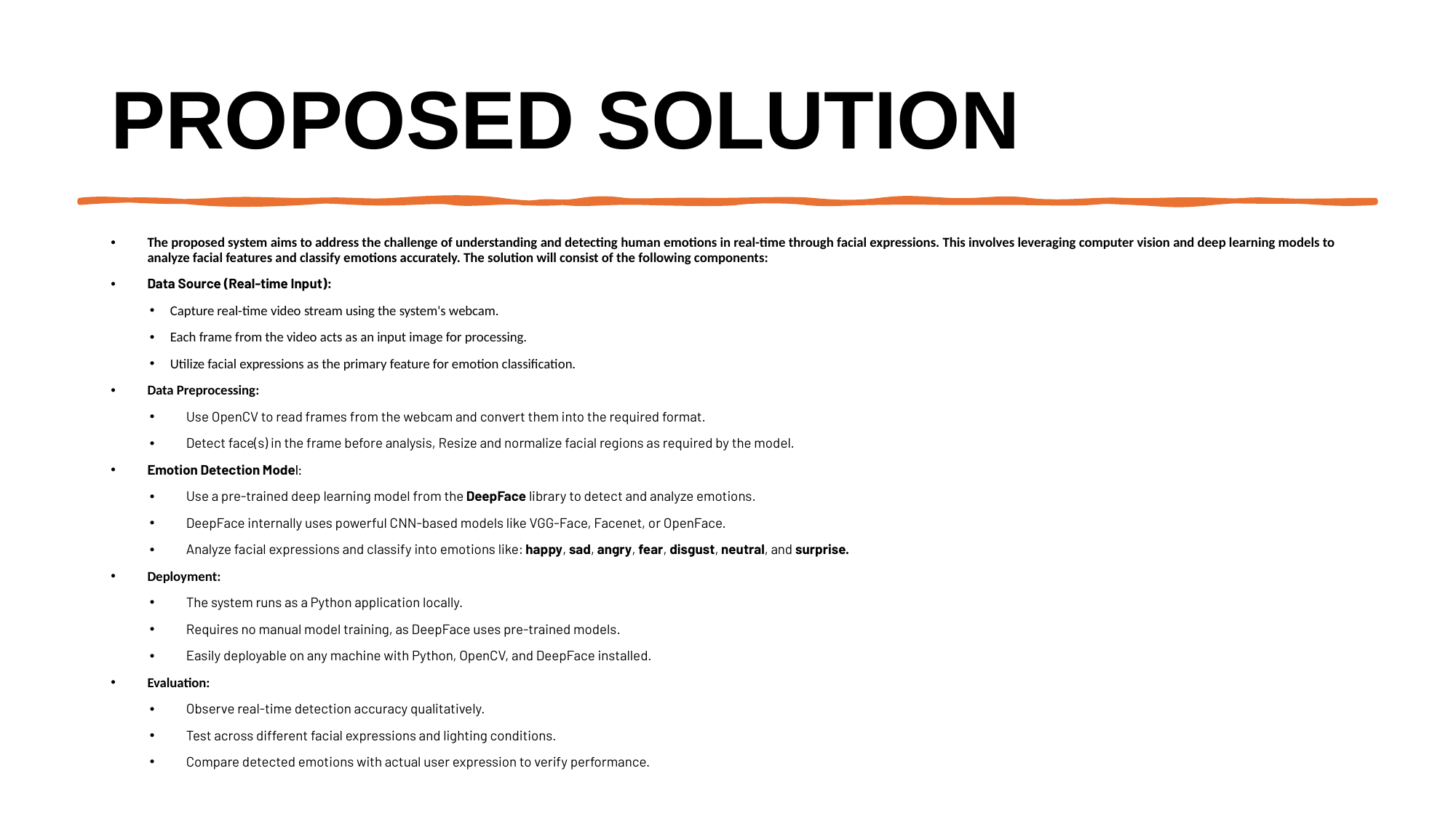

# Proposed Solution

The proposed system aims to address the challenge of understanding and detecting human emotions in real-time through facial expressions. This involves leveraging computer vision and deep learning models to analyze facial features and classify emotions accurately. The solution will consist of the following components:
Data Source (Real-time Input):
Capture real-time video stream using the system's webcam.
Each frame from the video acts as an input image for processing.
Utilize facial expressions as the primary feature for emotion classification.
Data Preprocessing:
Use OpenCV to read frames from the webcam and convert them into the required format.
Detect face(s) in the frame before analysis, Resize and normalize facial regions as required by the model.
Emotion Detection Model:
Use a pre-trained deep learning model from the DeepFace library to detect and analyze emotions.
DeepFace internally uses powerful CNN-based models like VGG-Face, Facenet, or OpenFace.
Analyze facial expressions and classify into emotions like: happy, sad, angry, fear, disgust, neutral, and surprise.
Deployment:
The system runs as a Python application locally.
Requires no manual model training, as DeepFace uses pre-trained models.
Easily deployable on any machine with Python, OpenCV, and DeepFace installed.
Evaluation:
Observe real-time detection accuracy qualitatively.
Test across different facial expressions and lighting conditions.
Compare detected emotions with actual user expression to verify performance.